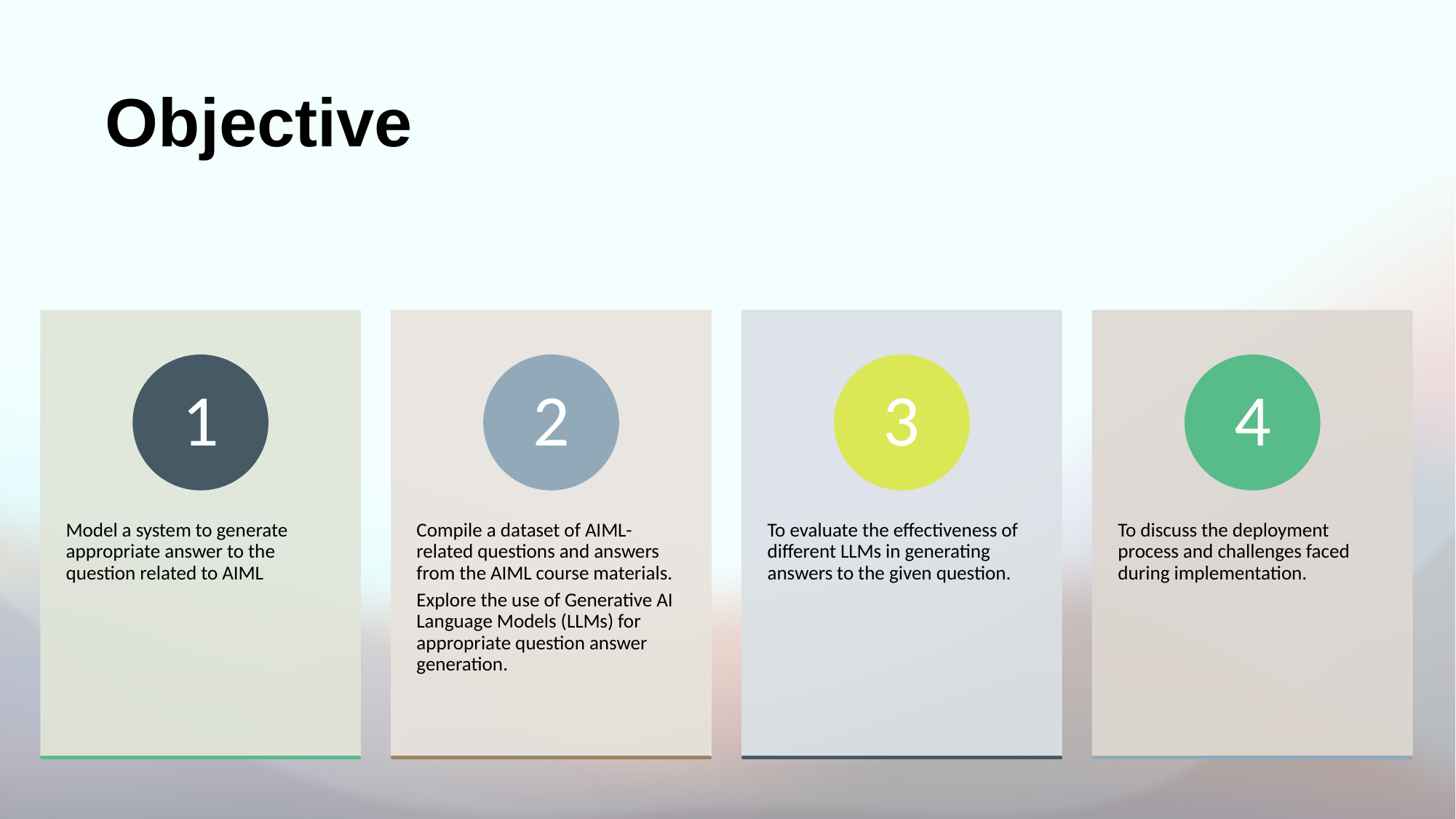

# Objective

1
2
3
4
Model a system to generate appropriate answer to the question related to AIML
Compile a dataset of AIML-related questions and answers from the AIML course materials.
Explore the use of Generative AI Language Models (LLMs) for appropriate question answer generation.
To evaluate the effectiveness of different LLMs in generating answers to the given question.
To discuss the deployment process and challenges faced during implementation.